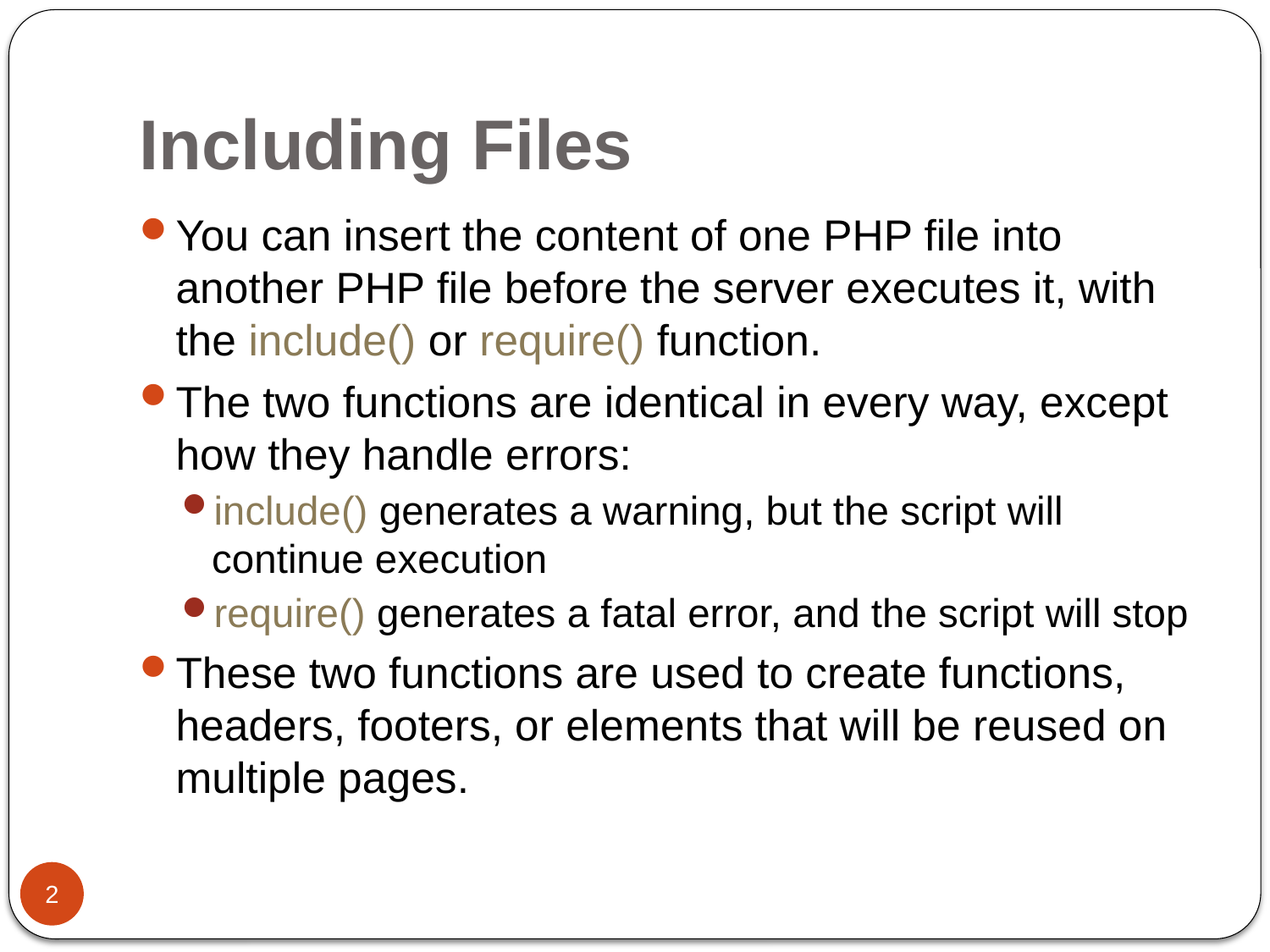

# Including Files
You can insert the content of one PHP file into another PHP file before the server executes it, with the include() or require() function.
The two functions are identical in every way, except how they handle errors:
include() generates a warning, but the script will continue execution
require() generates a fatal error, and the script will stop
These two functions are used to create functions, headers, footers, or elements that will be reused on multiple pages.

2